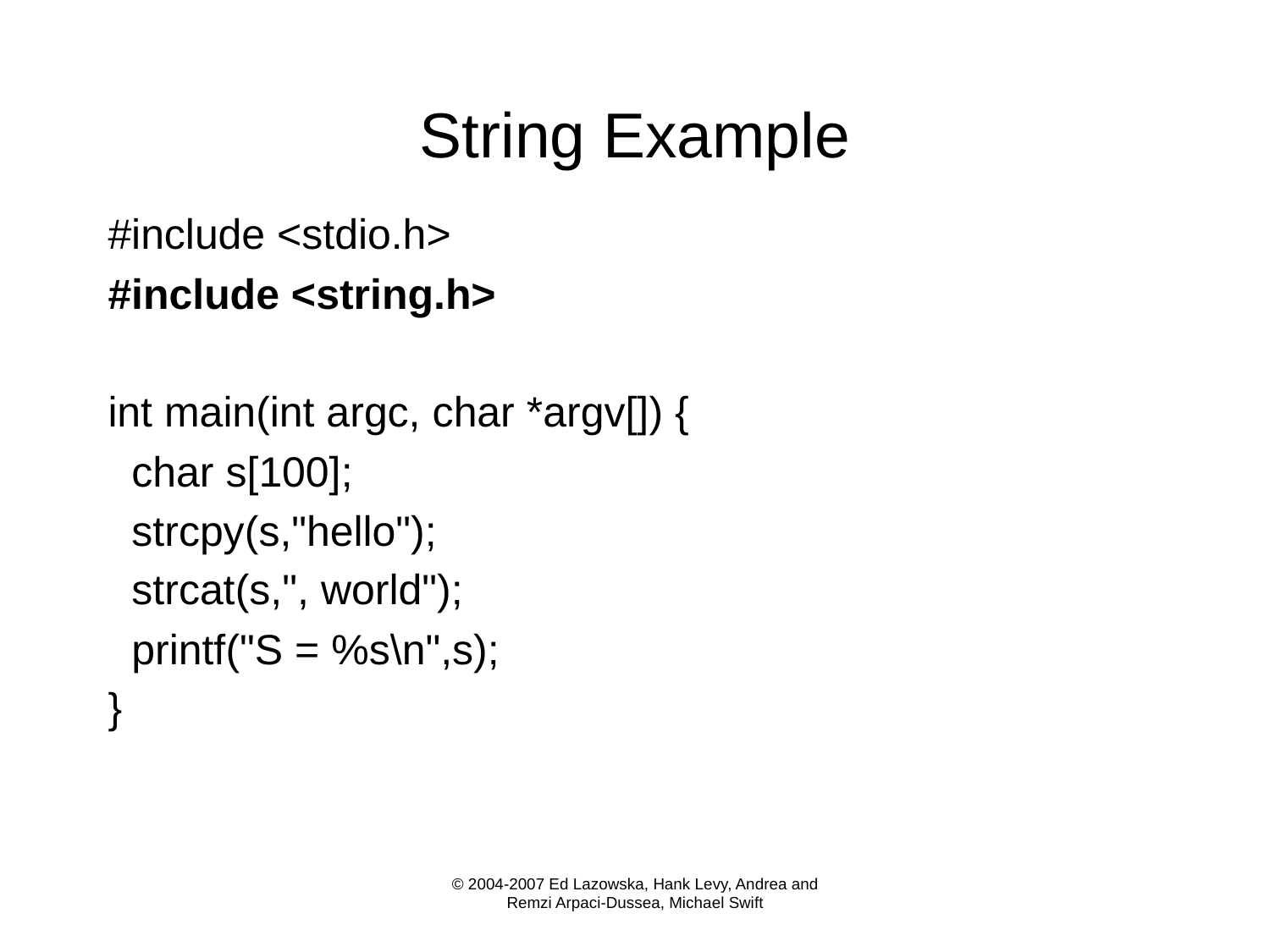

# String Example
#include <stdio.h>
#include <string.h>

int main(int argc, char *argv[]) {
  char s[100];
  strcpy(s,"hello");
  strcat(s,", world");
  printf("S = %s\n",s);
}
© 2004-2007 Ed Lazowska, Hank Levy, Andrea and Remzi Arpaci-Dussea, Michael Swift